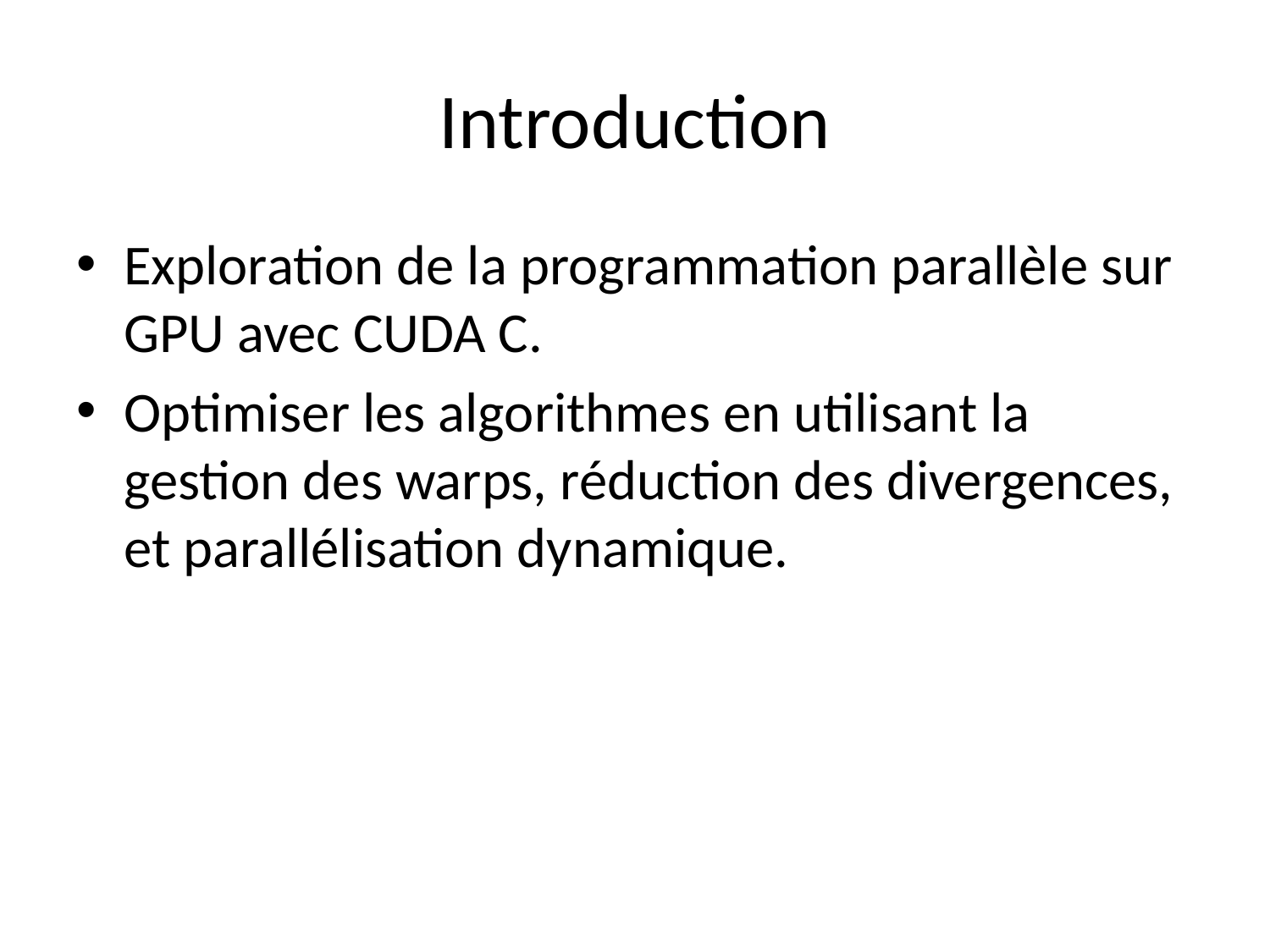

# Introduction
Exploration de la programmation parallèle sur GPU avec CUDA C.
Optimiser les algorithmes en utilisant la gestion des warps, réduction des divergences, et parallélisation dynamique.